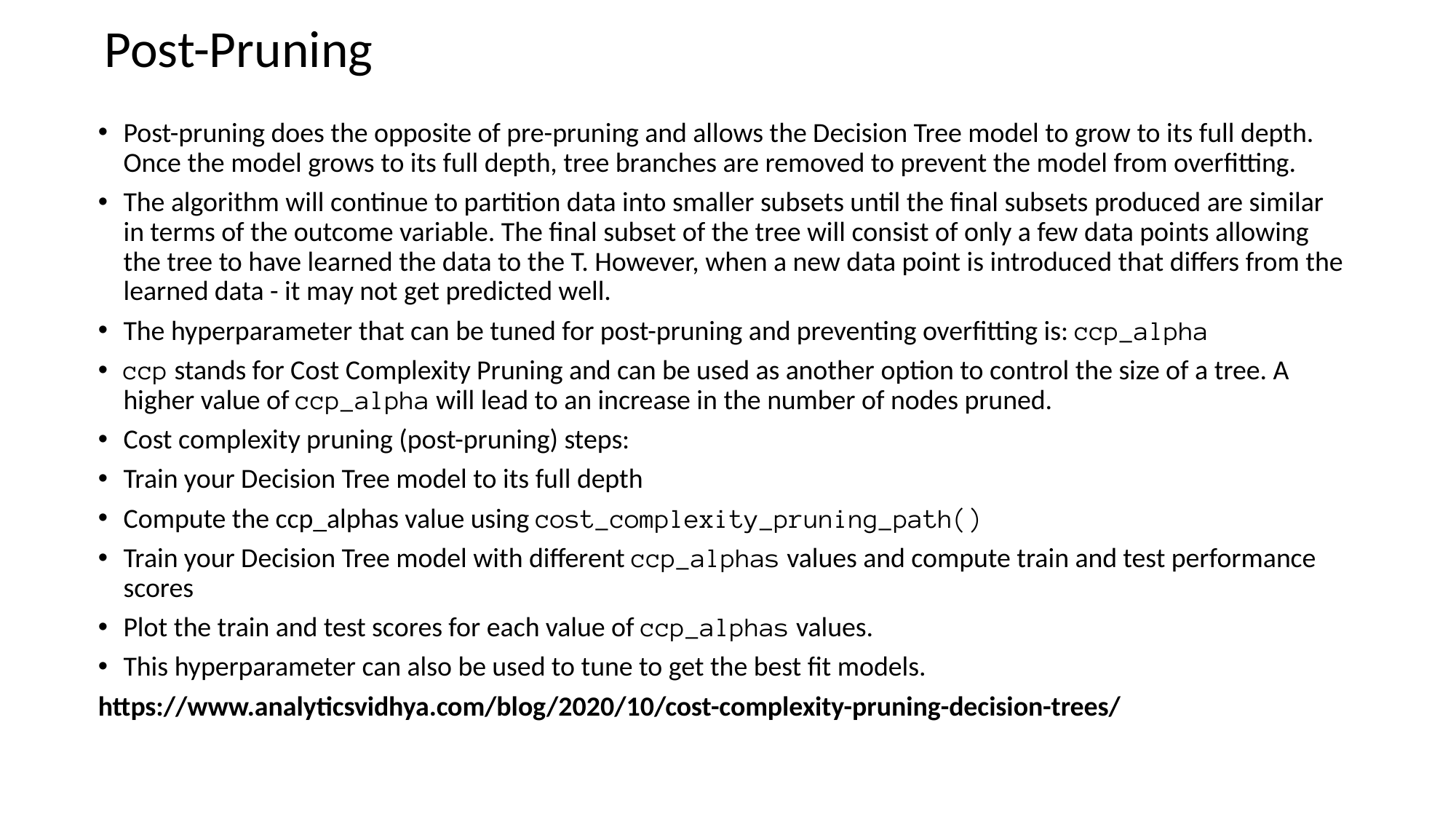

# Post-Pruning
Post-pruning does the opposite of pre-pruning and allows the Decision Tree model to grow to its full depth. Once the model grows to its full depth, tree branches are removed to prevent the model from overfitting.
The algorithm will continue to partition data into smaller subsets until the final subsets produced are similar in terms of the outcome variable. The final subset of the tree will consist of only a few data points allowing the tree to have learned the data to the T. However, when a new data point is introduced that differs from the learned data - it may not get predicted well.
The hyperparameter that can be tuned for post-pruning and preventing overfitting is: ccp_alpha
ccp stands for Cost Complexity Pruning and can be used as another option to control the size of a tree. A higher value of ccp_alpha will lead to an increase in the number of nodes pruned.
Cost complexity pruning (post-pruning) steps:
Train your Decision Tree model to its full depth
Compute the ccp_alphas value using cost_complexity_pruning_path()
Train your Decision Tree model with different ccp_alphas values and compute train and test performance scores
Plot the train and test scores for each value of ccp_alphas values.
This hyperparameter can also be used to tune to get the best fit models.
https://www.analyticsvidhya.com/blog/2020/10/cost-complexity-pruning-decision-trees/